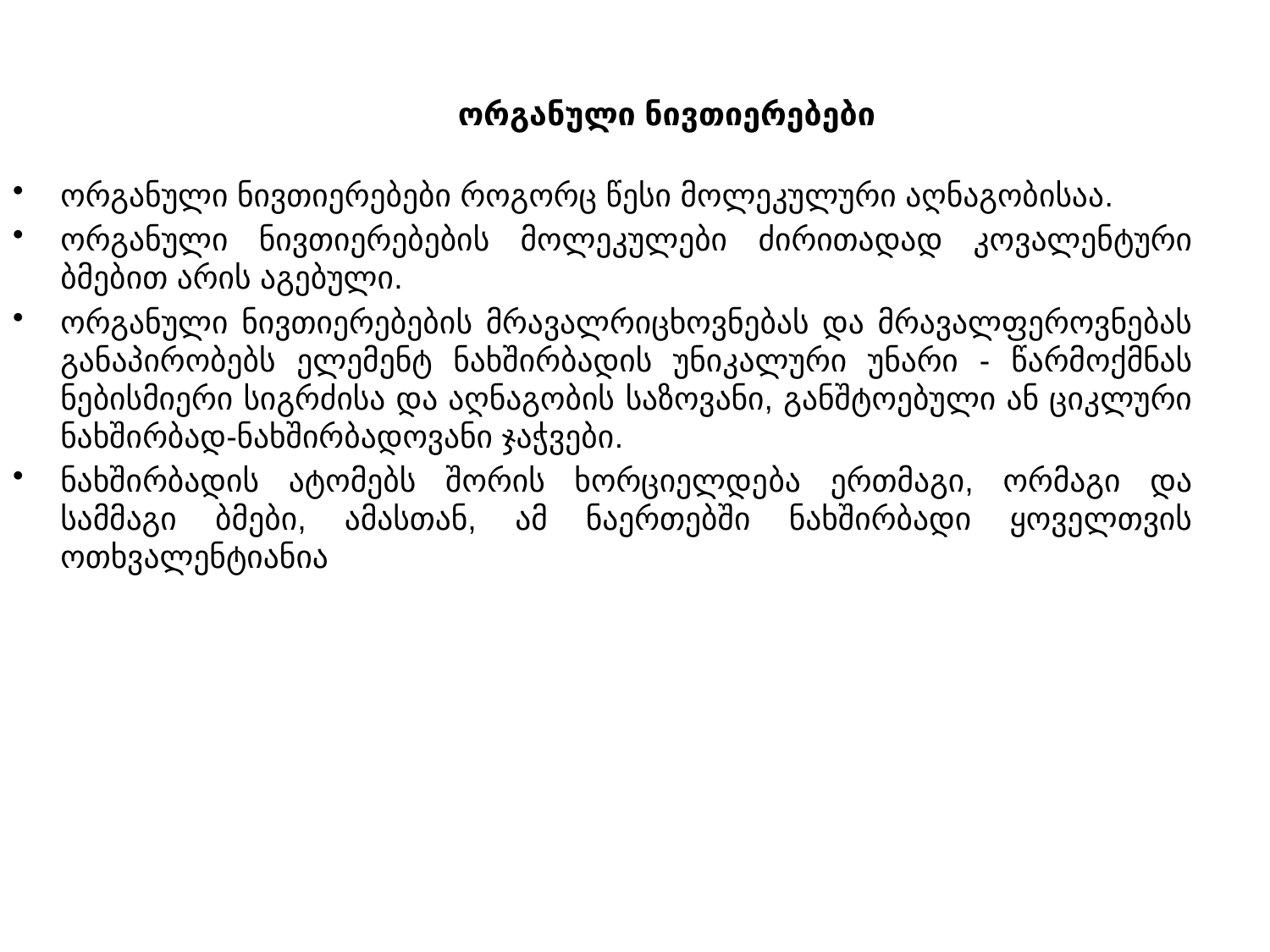

# ორგანული ნივთიერებები
ორგანული ნივთიერებები როგორც წესი მოლეკულური აღნაგობისაა.
ორგანული ნივთიერებების მოლეკულები ძირითადად კოვალენტური ბმებით არის აგებული.
ორგანული ნივთიერებების მრავალრიცხოვნებას და მრავალფეროვნებას განაპირობებს ელემენტ ნახშირბადის უნიკალური უნარი - წარმოქმნას ნებისმიერი სიგრძისა და აღნაგობის საზოვანი, განშტოებული ან ციკლური ნახშირბად-ნახშირბადოვანი ჯაჭვები.
ნახშირბადის ატომებს შორის ხორციელდება ერთმაგი, ორმაგი და სამმაგი ბმები, ამასთან, ამ ნაერთებში ნახშირბადი ყოველთვის ოთხვალენტიანია